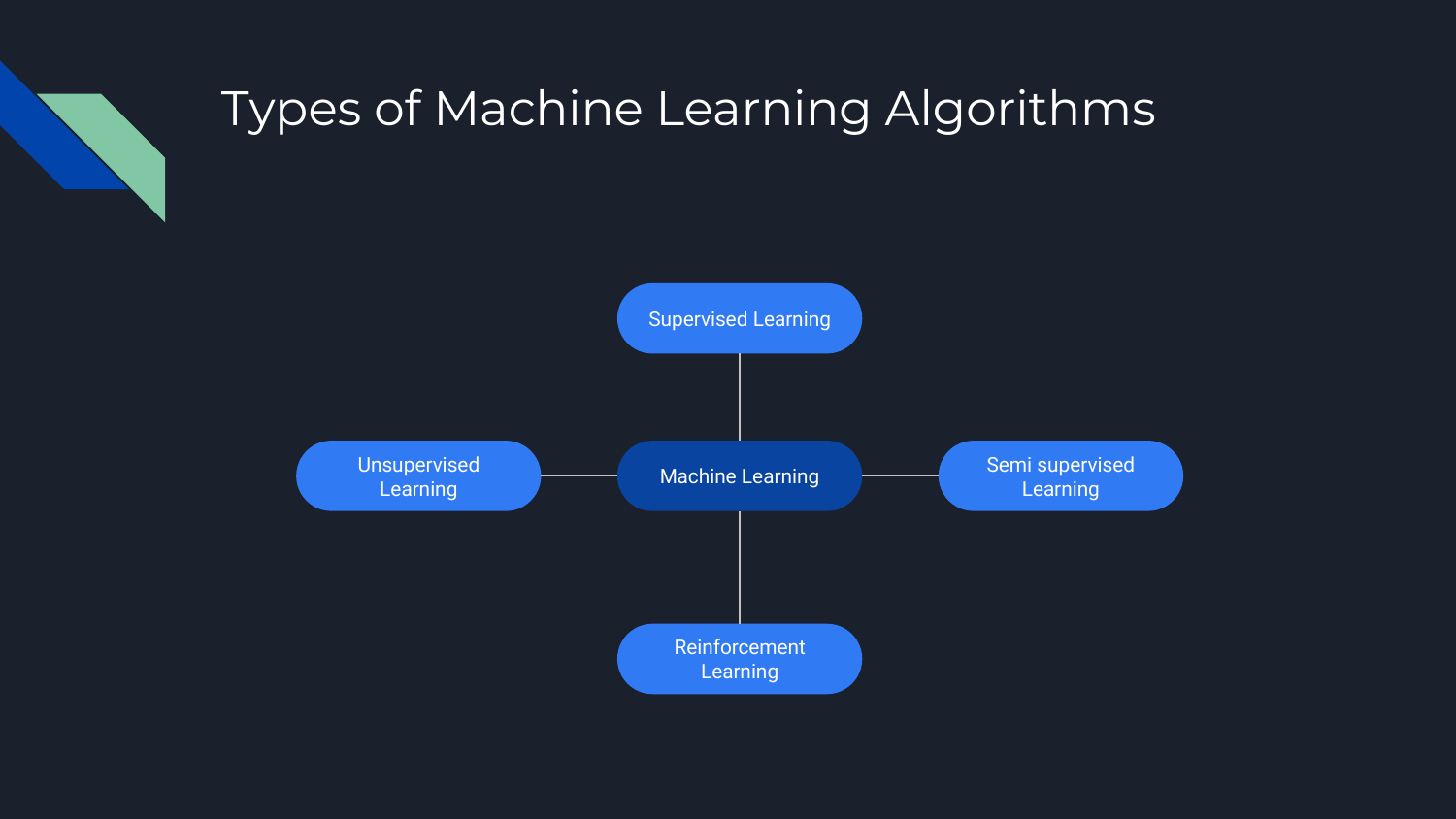

# Types of Machine Learning Algorithms
Supervised Learning
Machine Learning
Unsupervised Learning
Semi supervised Learning
Reinforcement Learning